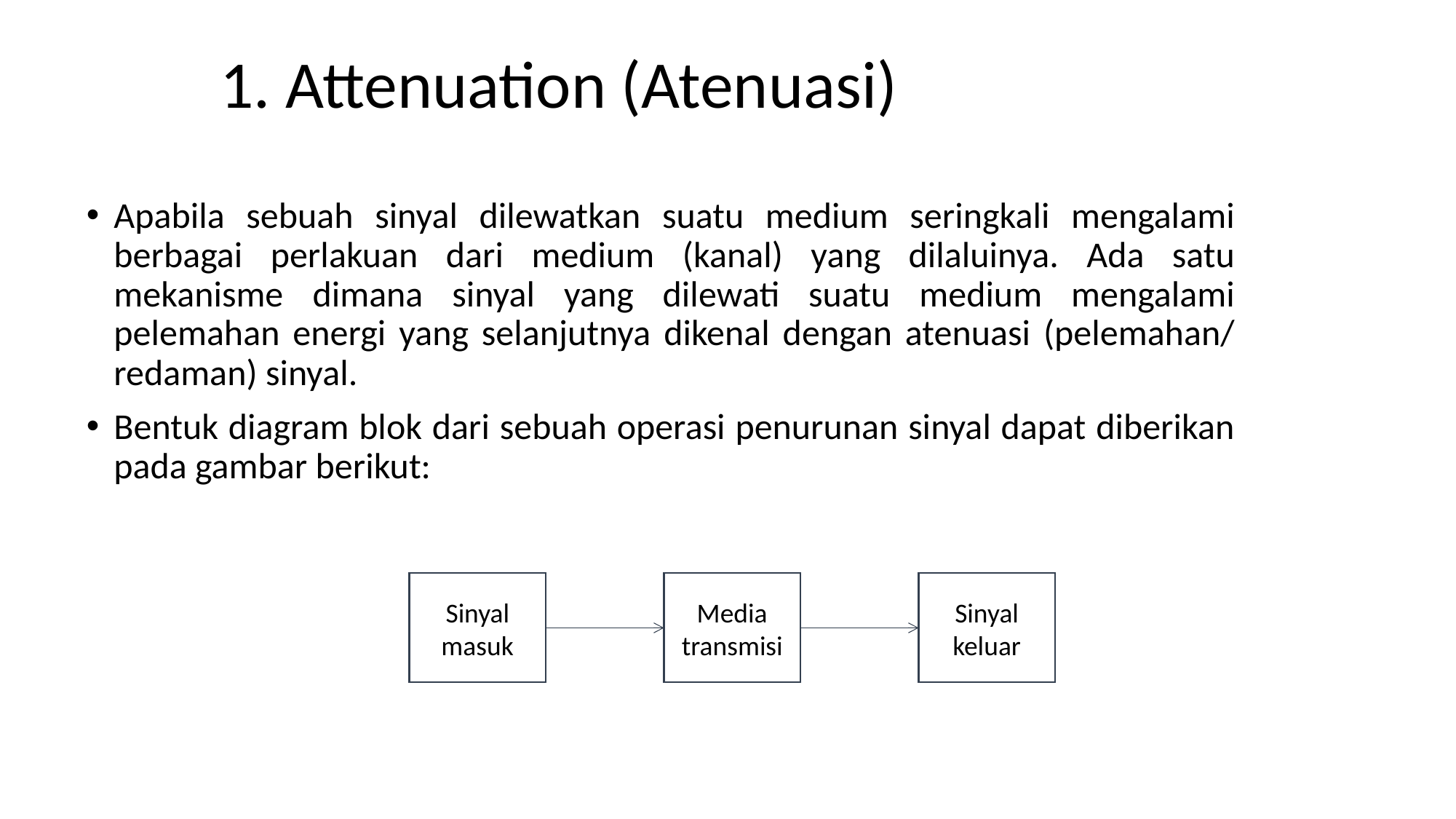

# 1. Attenuation (Atenuasi)
Apabila sebuah sinyal dilewatkan suatu medium seringkali mengalami berbagai perlakuan dari medium (kanal) yang dilaluinya. Ada satu mekanisme dimana sinyal yang dilewati suatu medium mengalami pelemahan energi yang selanjutnya dikenal dengan atenuasi (pelemahan/ redaman) sinyal.
Bentuk diagram blok dari sebuah operasi penurunan sinyal dapat diberikan pada gambar berikut:

Sinyal masuk
Media transmisi
Sinyal keluar